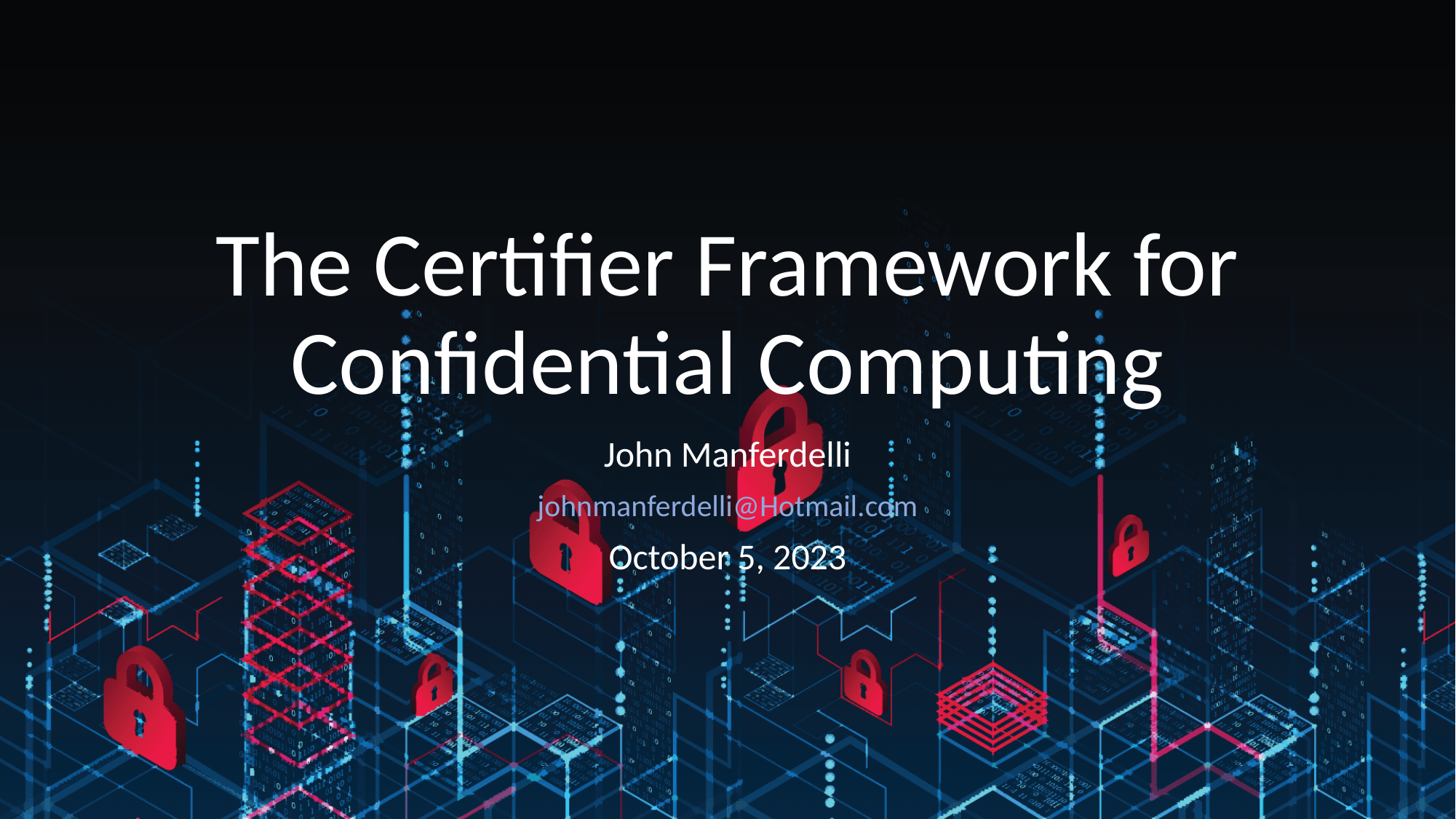

# The Certifier Framework for Confidential Computing
John Manferdelli
johnmanferdelli@Hotmail.com
October 5, 2023